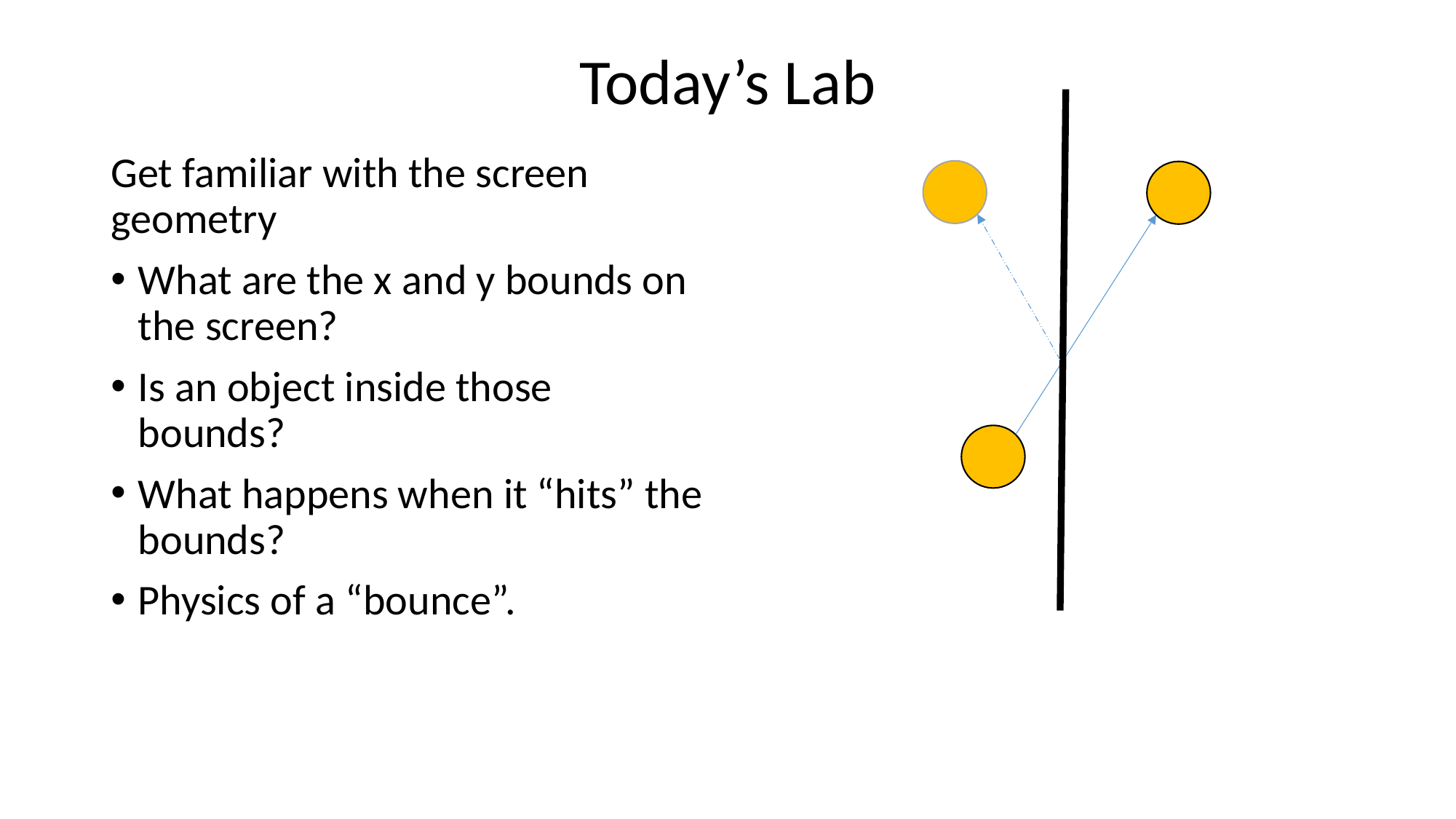

# Today’s Lab
Get familiar with the screen geometry
What are the x and y bounds on the screen?
Is an object inside those bounds?
What happens when it “hits” the bounds?
Physics of a “bounce”.